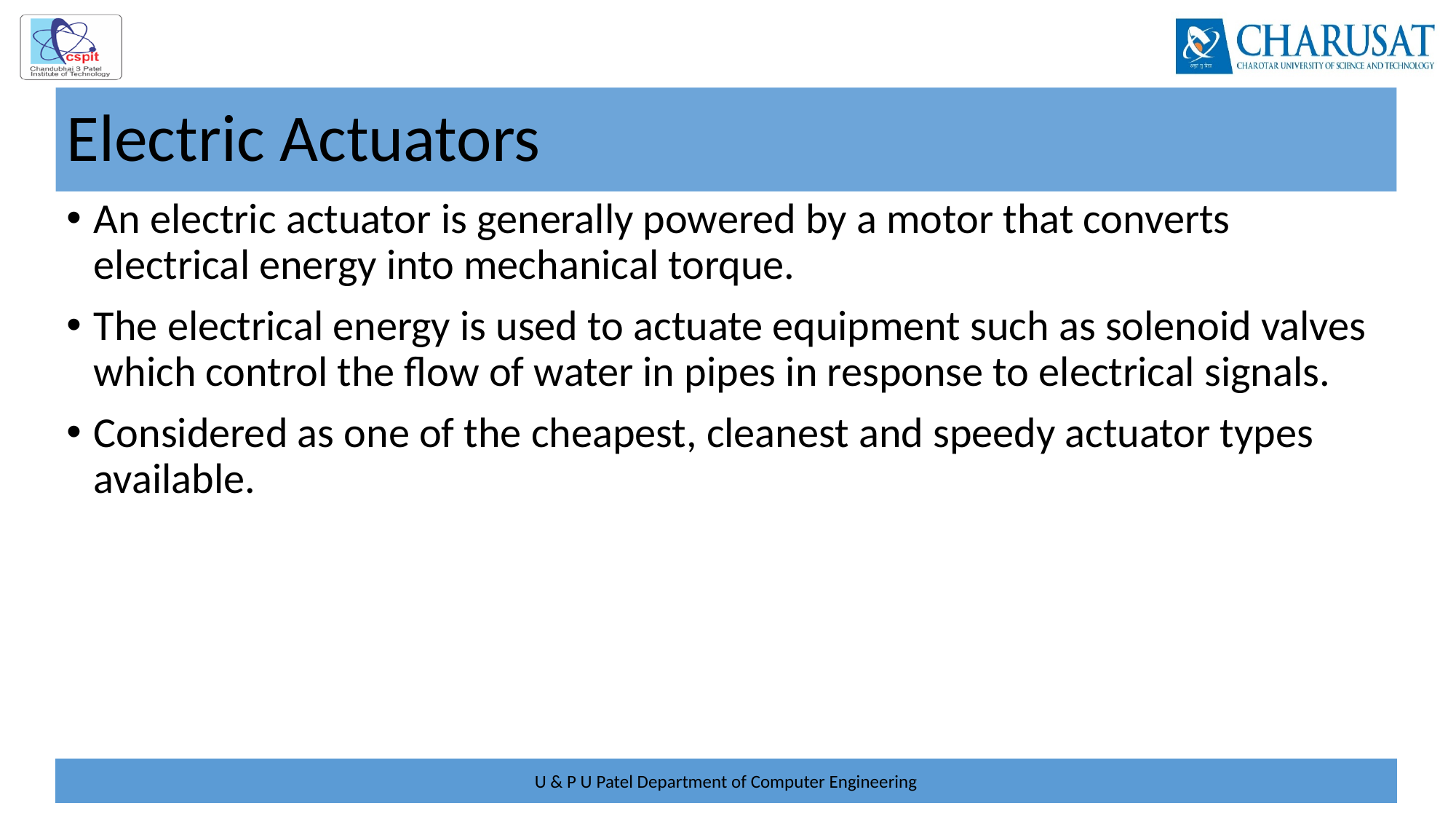

# Electric Actuators
An electric actuator is generally powered by a motor that converts electrical energy into mechanical torque.
The electrical energy is used to actuate equipment such as solenoid valves which control the flow of water in pipes in response to electrical signals.
Considered as one of the cheapest, cleanest and speedy actuator types available.